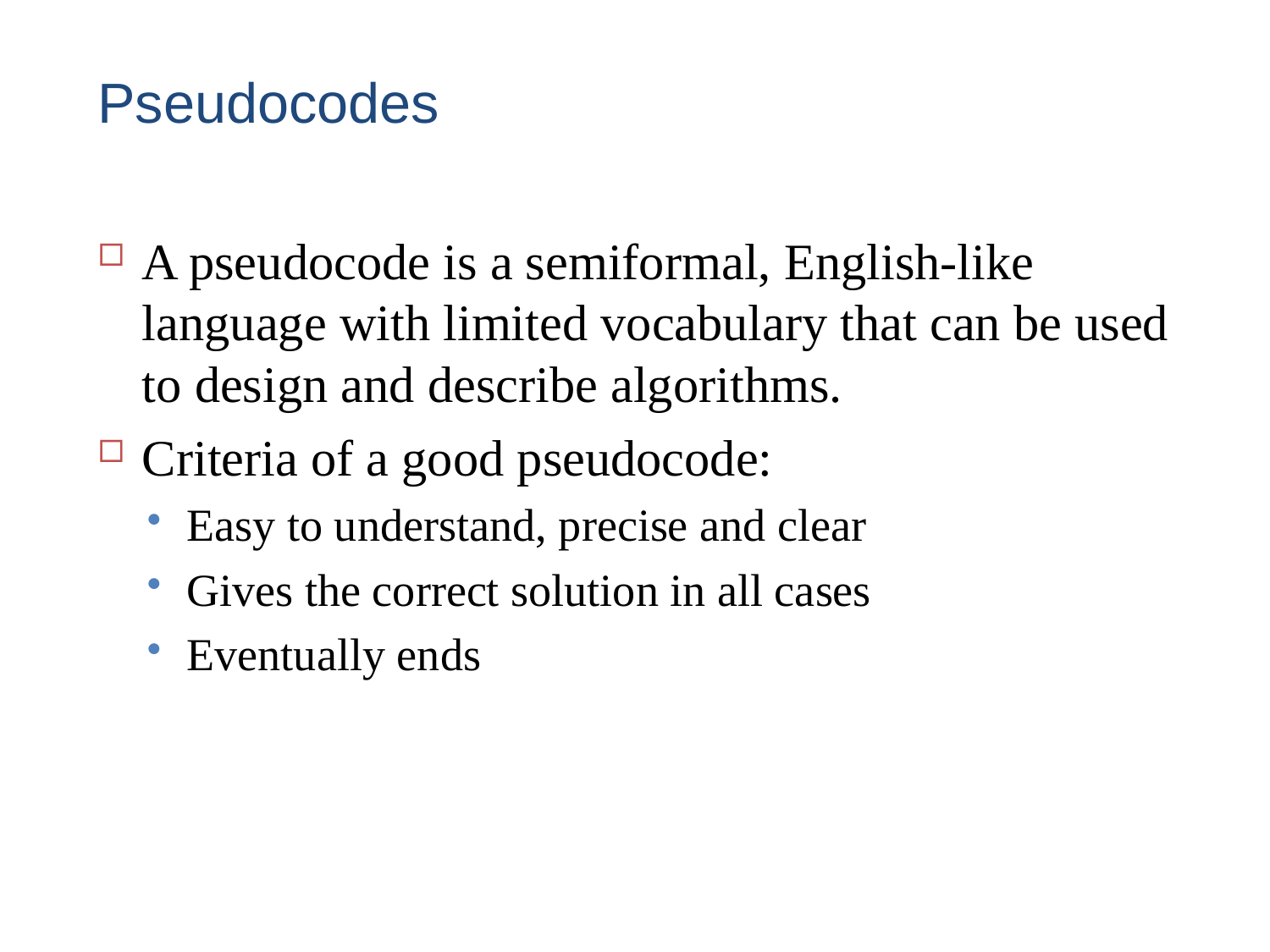

# Pseudocodes
A pseudocode is a semiformal, English-like language with limited vocabulary that can be used to design and describe algorithms.
Criteria of a good pseudocode:
Easy to understand, precise and clear
Gives the correct solution in all cases
Eventually ends